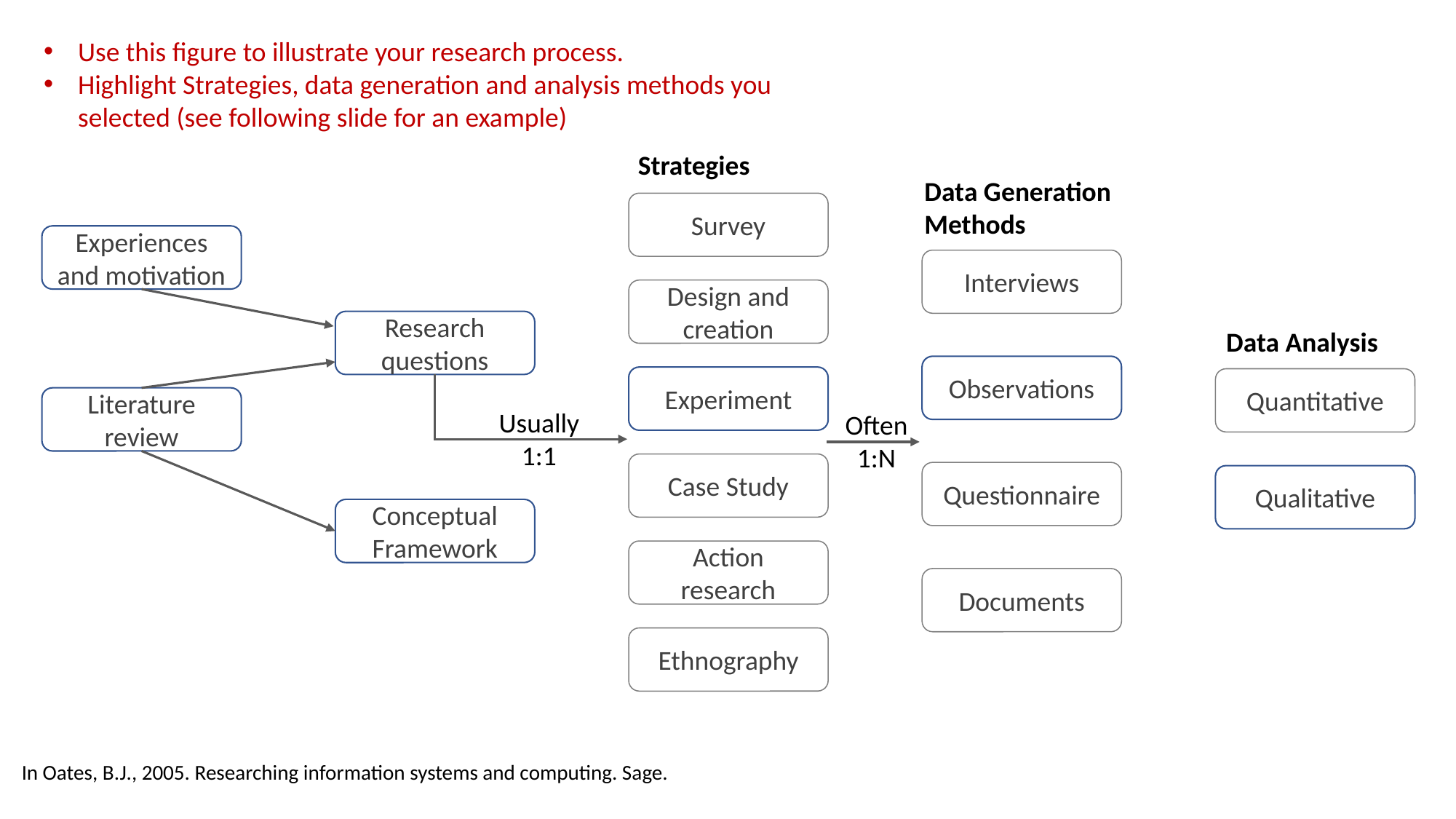

Use this figure to illustrate your research process.
Highlight Strategies, data generation and analysis methods you selected (see following slide for an example)
Strategies
Survey
Data Generation Methods

Experiences and motivation
Interviews
Design and creation
Research questions
Data Analysis
Observations
Experiment
Quantitative
Literature review
Usually 1:1
Often
1:N
Case Study
Questionnaire
Qualitative
Conceptual Framework
Action research
Documents
Ethnography
In Oates, B.J., 2005. Researching information systems and computing. Sage.